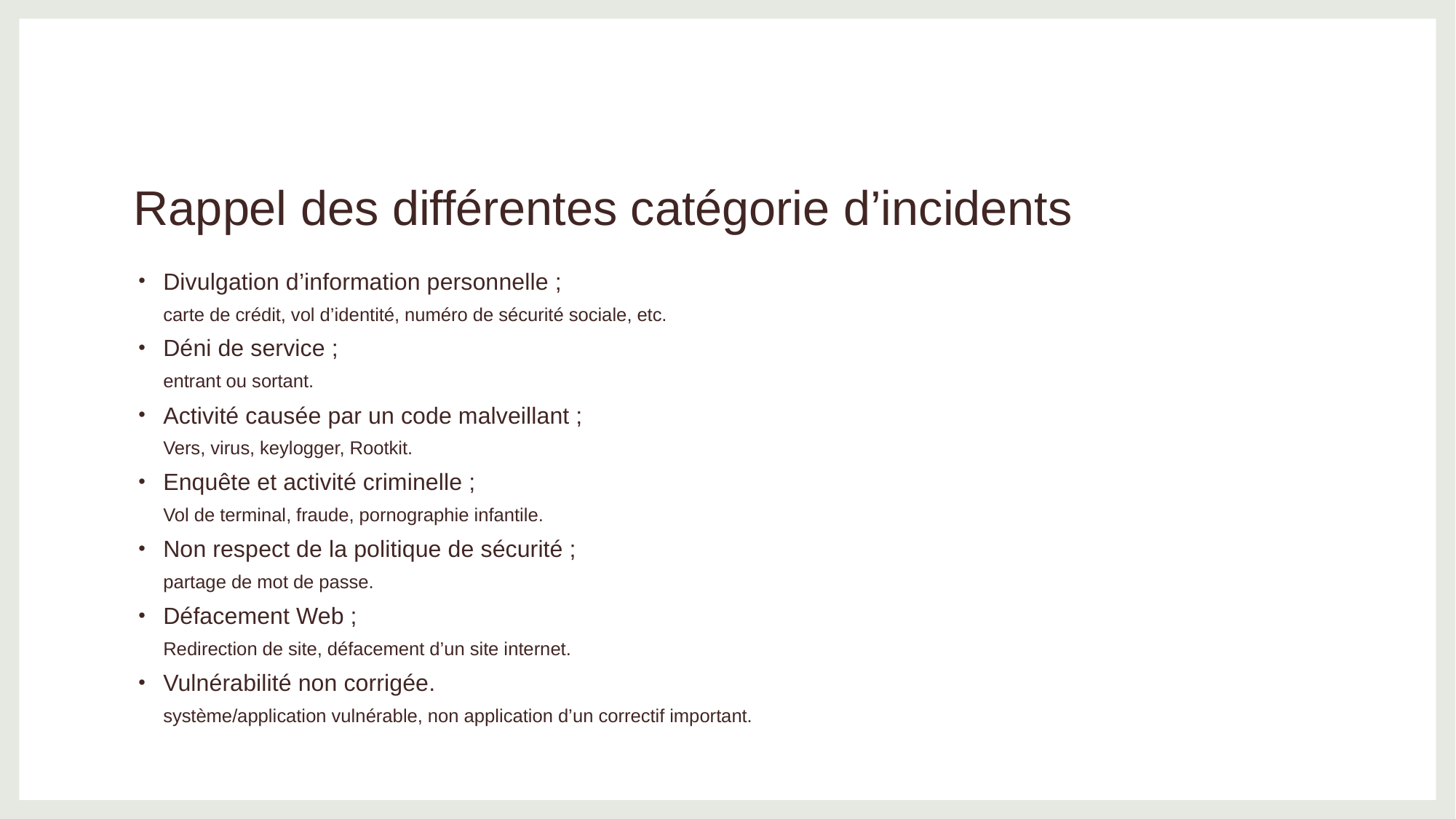

# Rappel des différentes catégorie d’incidents
Divulgation d’information personnelle ;
carte de crédit, vol d’identité, numéro de sécurité sociale, etc.
Déni de service ;
entrant ou sortant.
Activité causée par un code malveillant ;
Vers, virus, keylogger, Rootkit.
Enquête et activité criminelle ;
Vol de terminal, fraude, pornographie infantile.
Non respect de la politique de sécurité ;
partage de mot de passe.
Défacement Web ;
Redirection de site, défacement d’un site internet.
Vulnérabilité non corrigée.
système/application vulnérable, non application d’un correctif important.